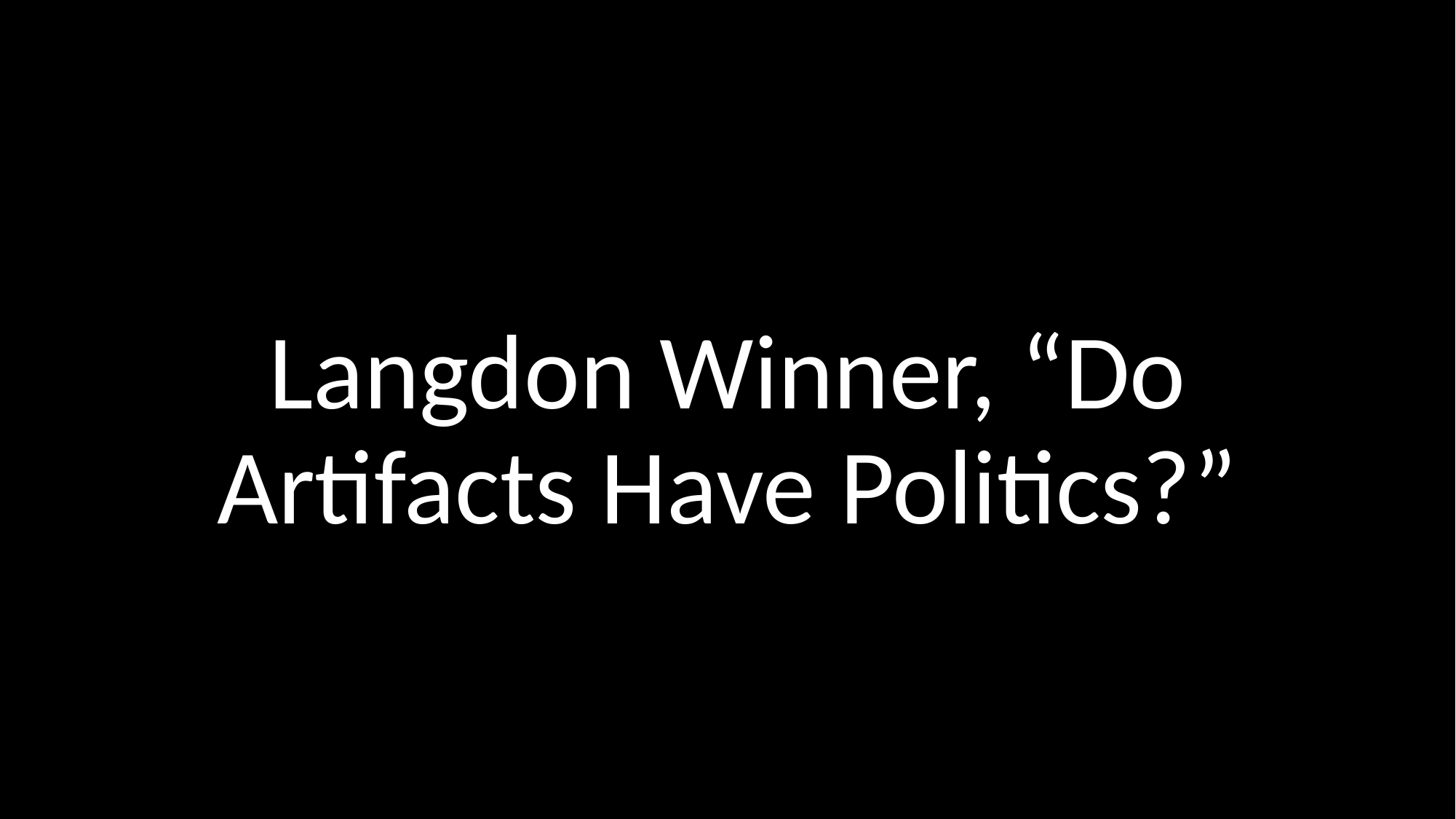

# Langdon Winner, “Do Artifacts Have Politics?”